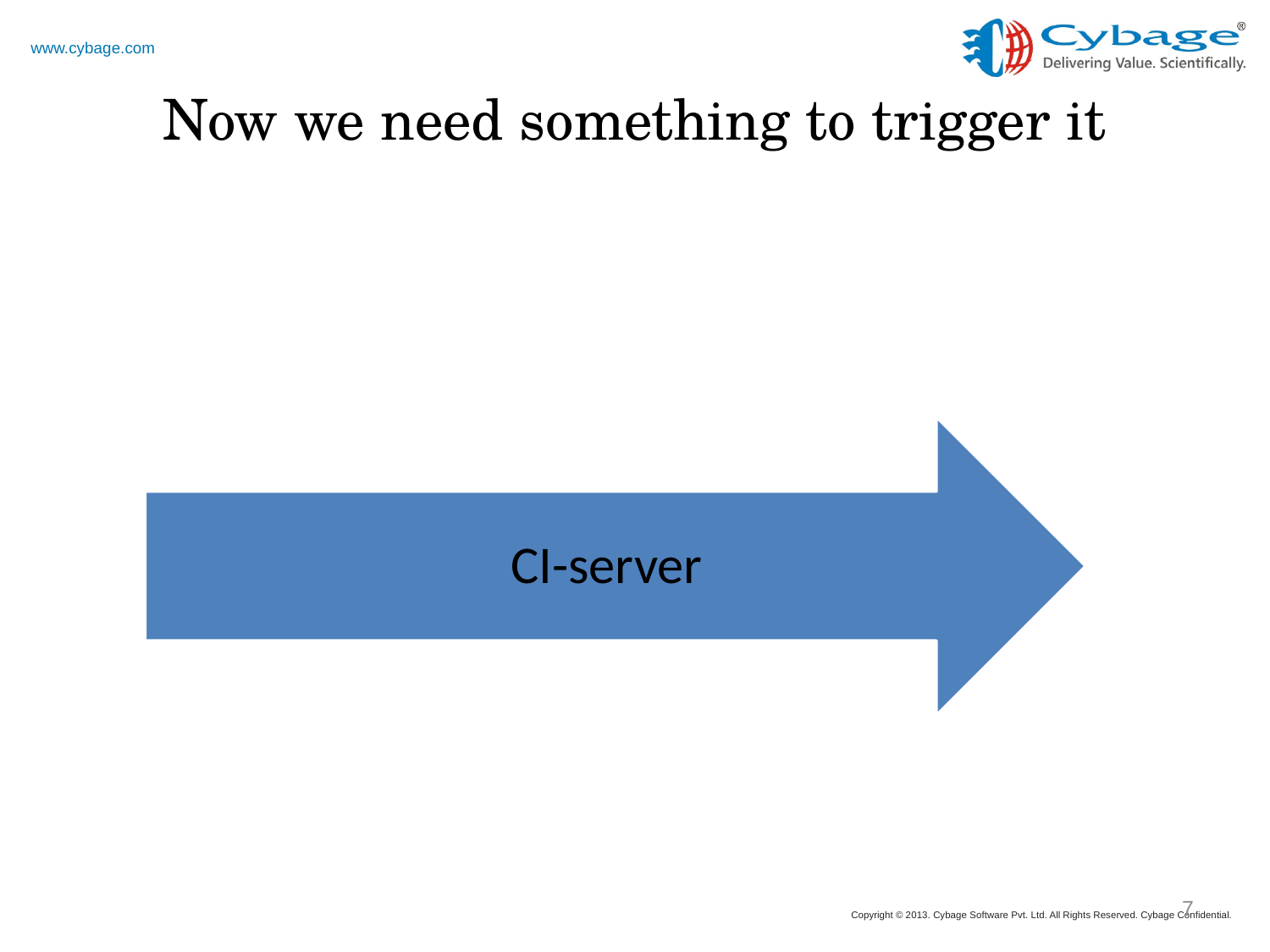

# Now we need something to trigger it

CI-server

7